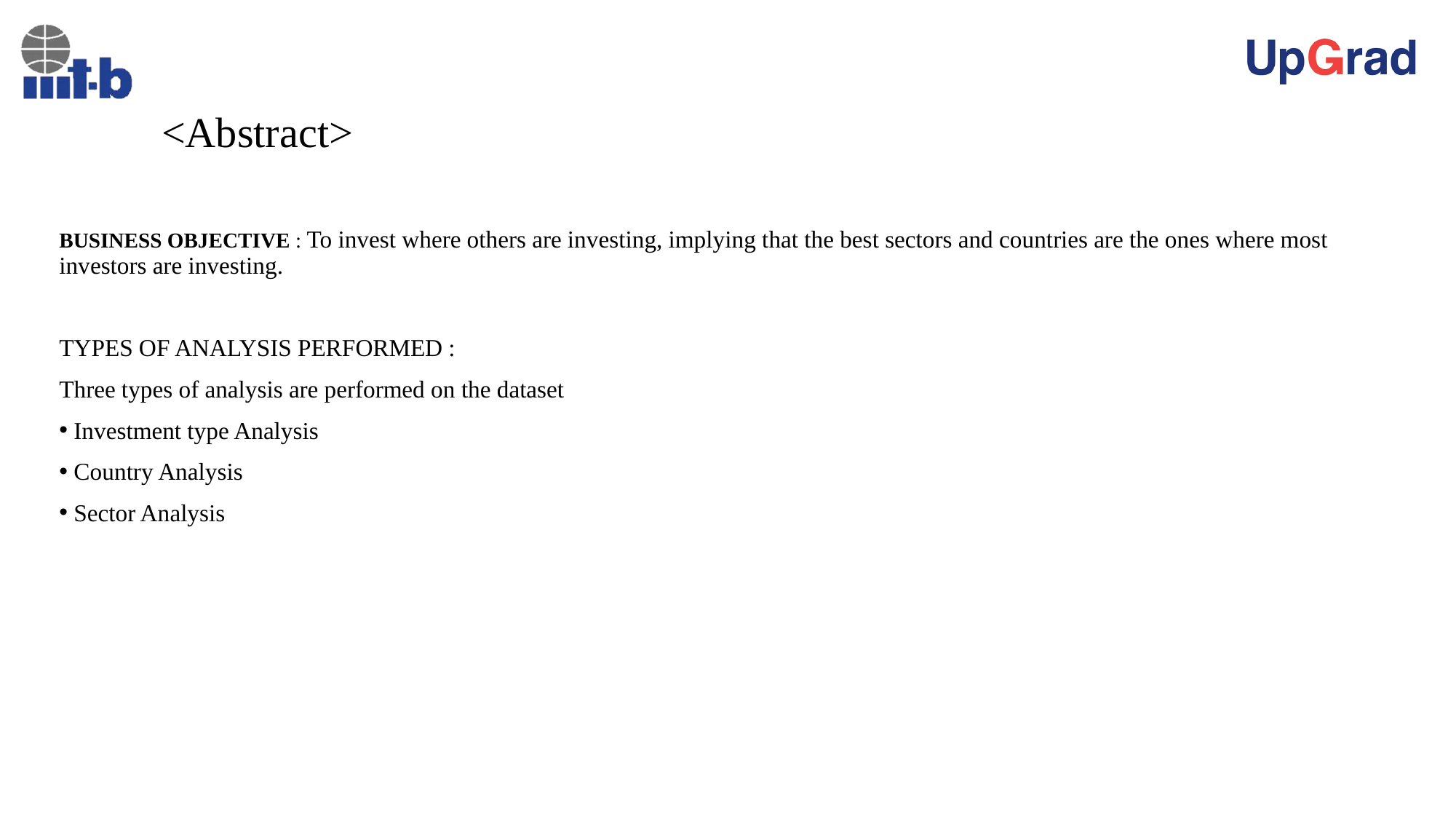

# <Abstract>
BUSINESS OBJECTIVE : To invest where others are investing, implying that the best sectors and countries are the ones where most investors are investing.

TYPES OF ANALYSIS PERFORMED :
Three types of analysis are performed on the dataset
 Investment type Analysis
 Country Analysis
 Sector Analysis